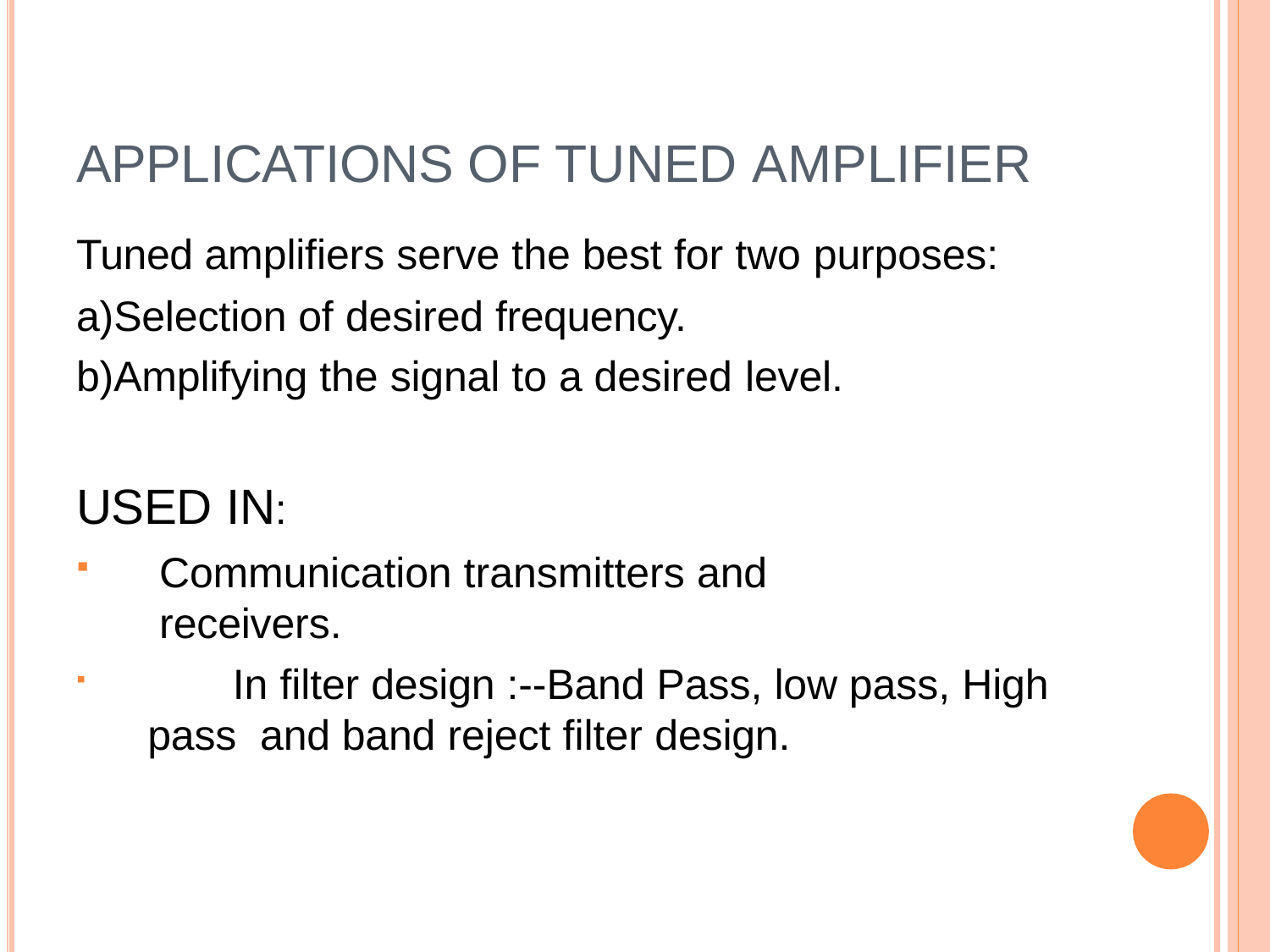

# APPLICATIONS OF TUNED AMPLIFIER
Tuned amplifiers serve the best for two purposes:
a)Selection of desired frequency.  b)Amplifying the signal to a desired level.

USED IN:
Communication transmitters and receivers.
	In filter design :--Band Pass, low pass, High pass  and band reject filter design.